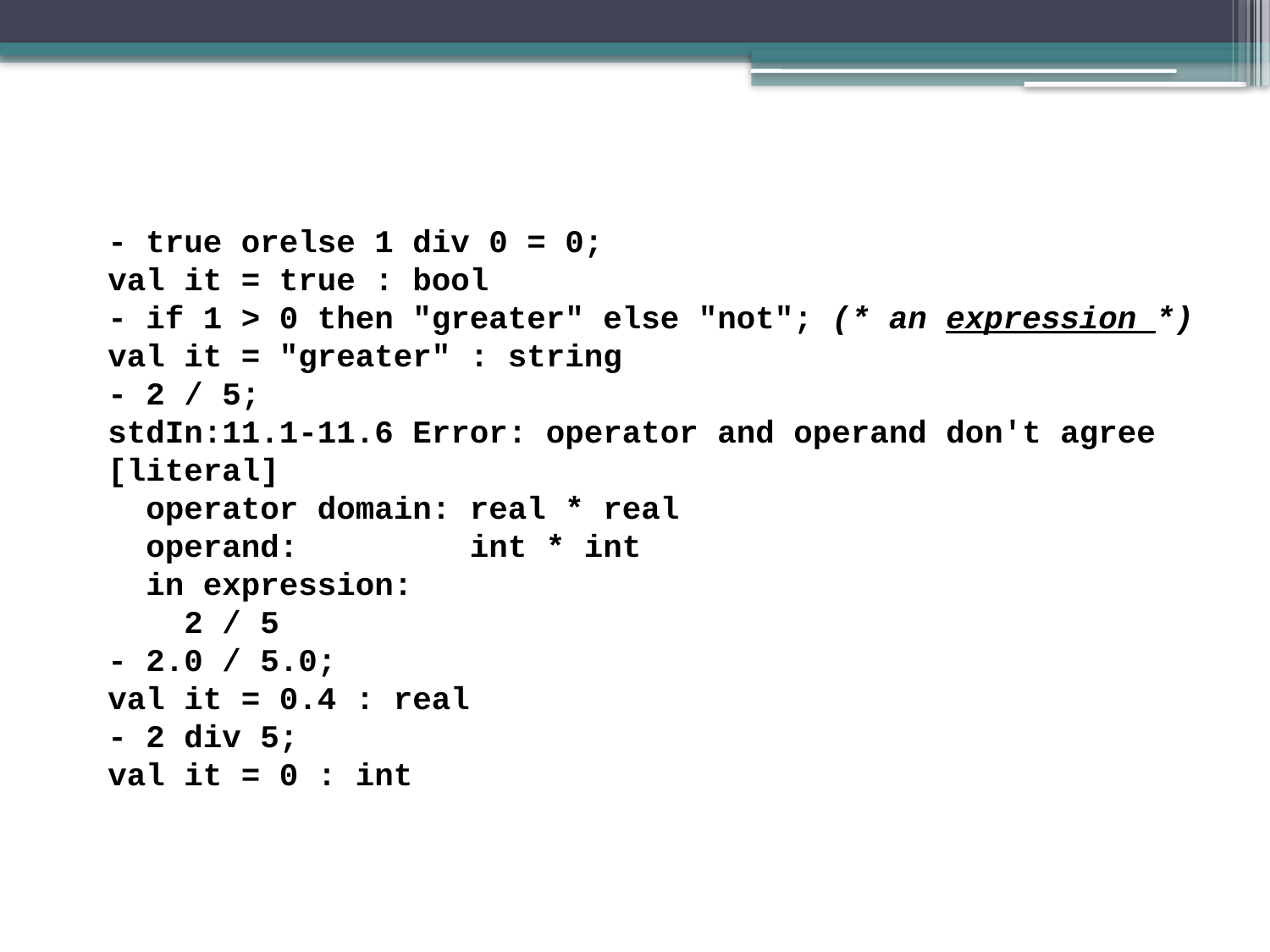

- true orelse 1 div 0 = 0;
val it = true : bool
- if 1 > 0 then "greater" else "not"; (* an expression *)
val it = "greater" : string
- 2 / 5;
stdIn:11.1-11.6 Error: operator and operand don't agree [literal]
  operator domain: real * real
  operand:         int * int
  in expression:
    2 / 5
- 2.0 / 5.0;
val it = 0.4 : real
- 2 div 5;
val it = 0 : int